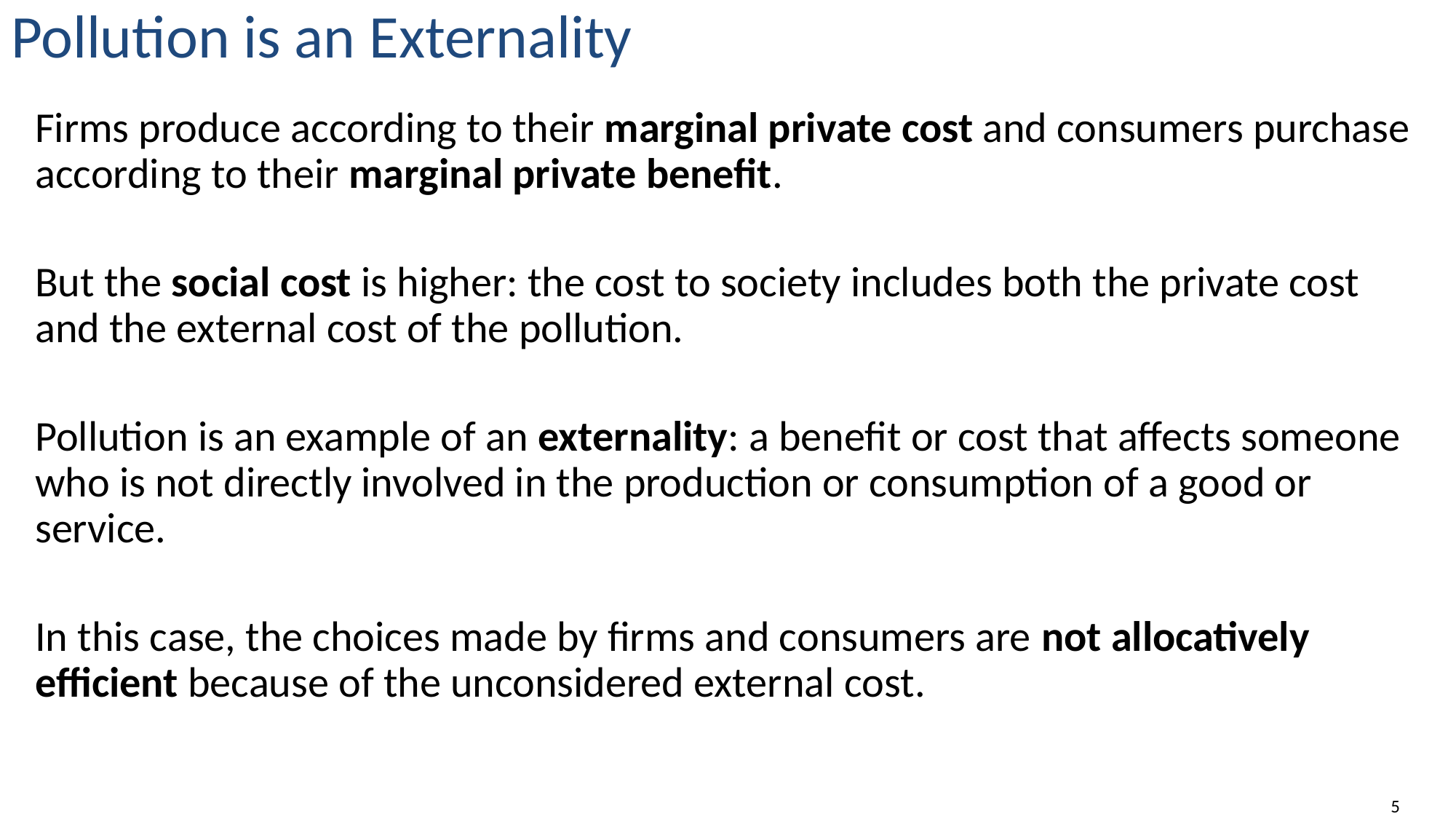

# Pollution is an Externality
Firms produce according to their marginal private cost and consumers purchase according to their marginal private benefit.

But the social cost is higher: the cost to society includes both the private cost and the external cost of the pollution.

Pollution is an example of an externality: a benefit or cost that affects someone who is not directly involved in the production or consumption of a good or service.

In this case, the choices made by firms and consumers are not allocatively efficient because of the unconsidered external cost.